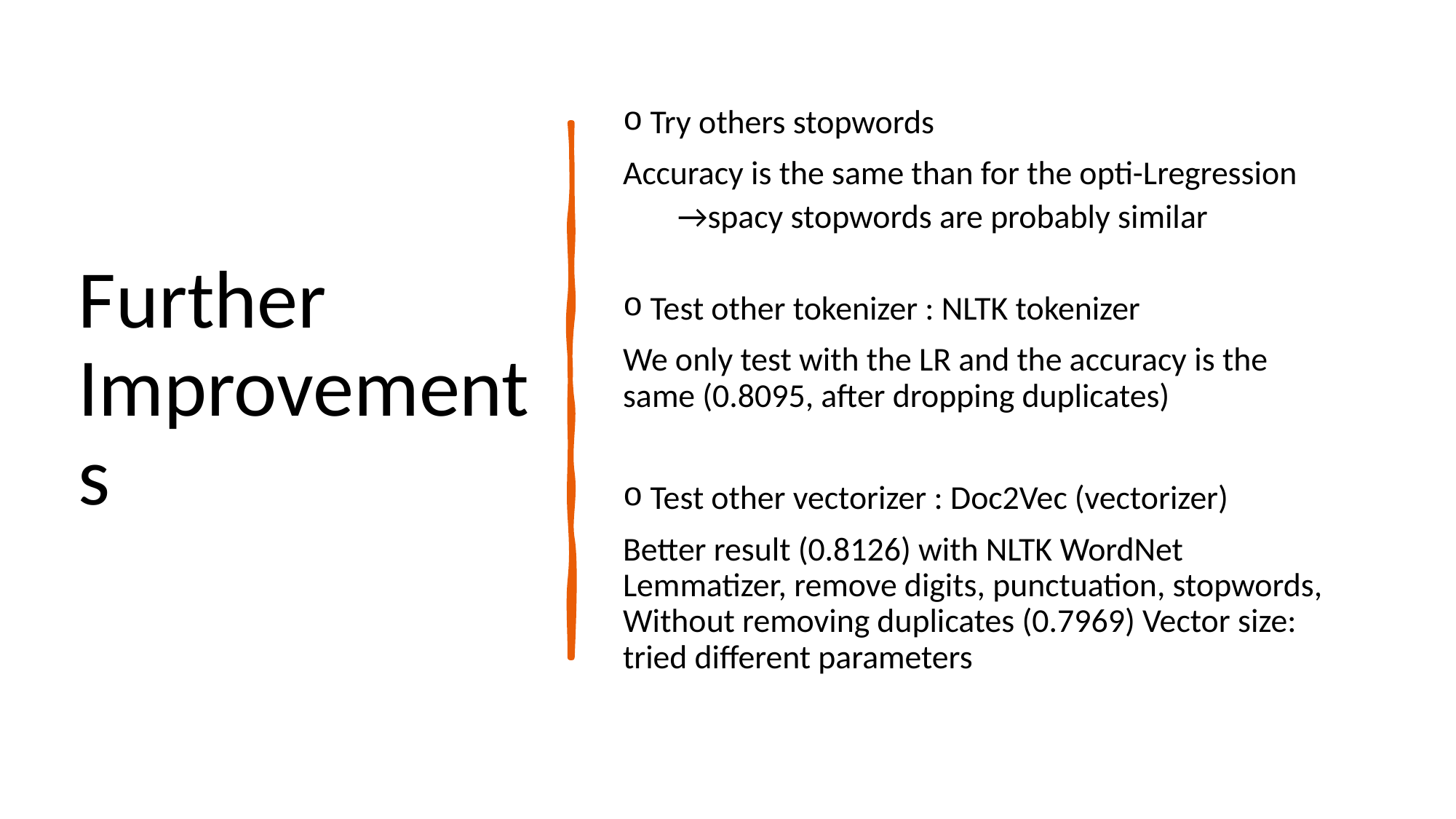

Further Improvements
Try others stopwords
Accuracy is the same than for the opti-Lregression
→spacy stopwords are probably similar

Test other tokenizer : NLTK tokenizer
We only test with the LR and the accuracy is the same (0.8095, after dropping duplicates)

Test other vectorizer : Doc2Vec (vectorizer)
Better result (0.8126) with NLTK WordNet Lemmatizer, remove digits, punctuation, stopwords, Without removing duplicates (0.7969) Vector size: tried different parameters